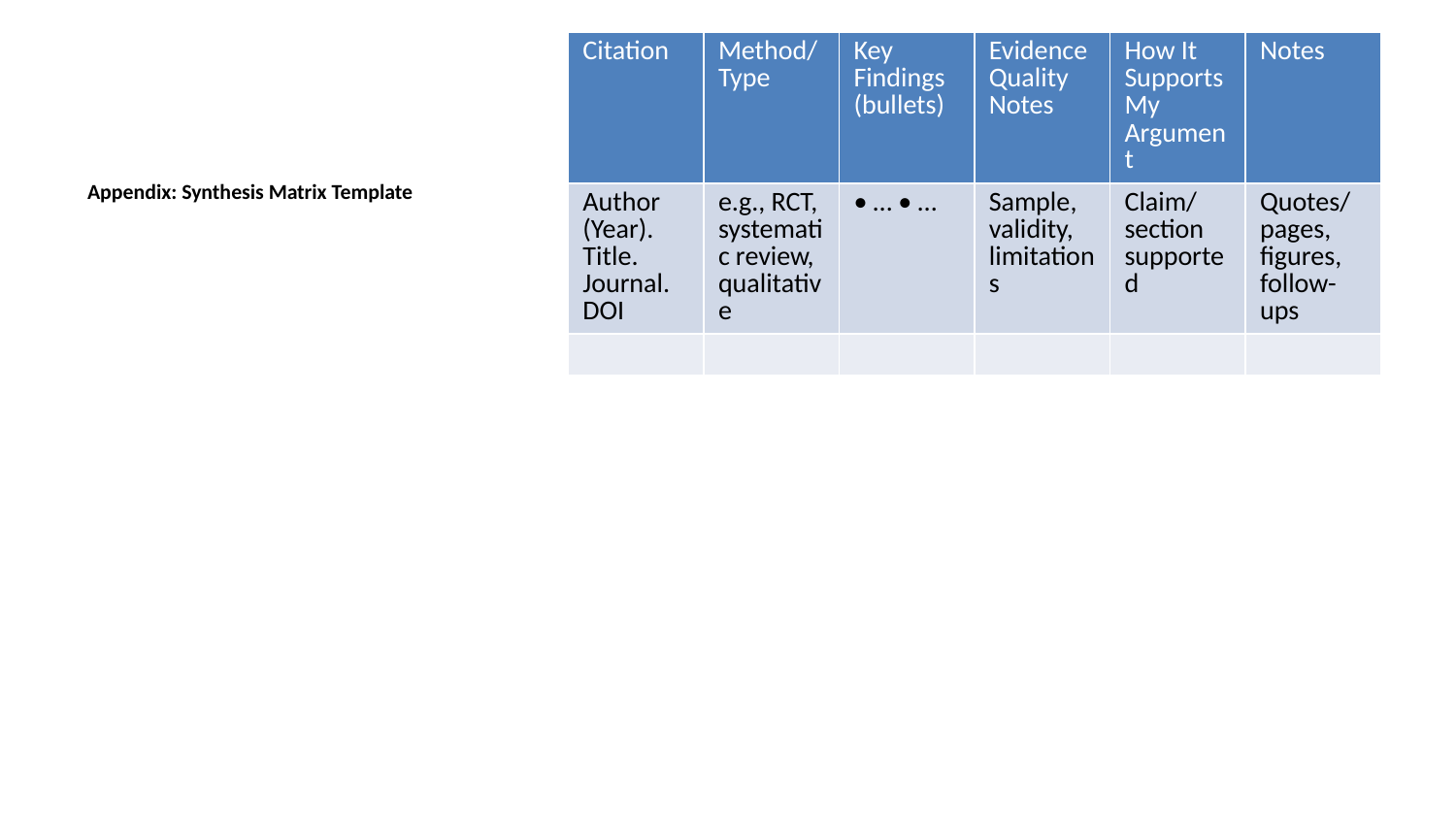

| Citation | Method/Type | Key Findings (bullets) | Evidence Quality Notes | How It Supports My Argument | Notes |
| --- | --- | --- | --- | --- | --- |
| Author (Year). Title. Journal. DOI | e.g., RCT, systematic review, qualitative | • … • … | Sample, validity, limitations | Claim/section supported | Quotes/pages, figures, follow-ups |
|  |  |  |  |  |  |
Appendix: Synthesis Matrix Template